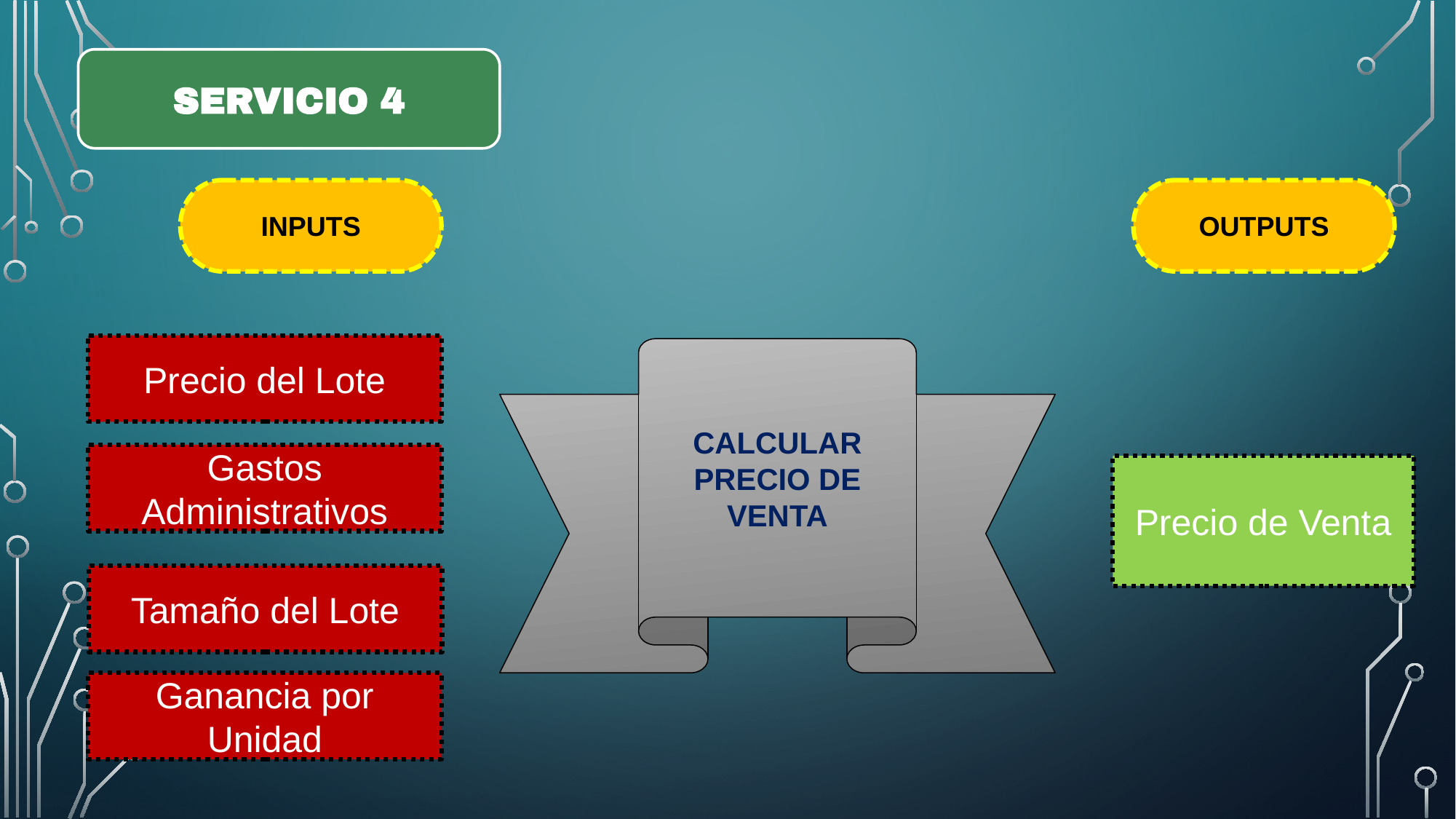

SERVICIO 4
INPUTS
OUTPUTS
Precio del Lote
CALCULAR PRECIO DE VENTA
Gastos Administrativos
Precio de Venta
Tamaño del Lote
Ganancia por Unidad